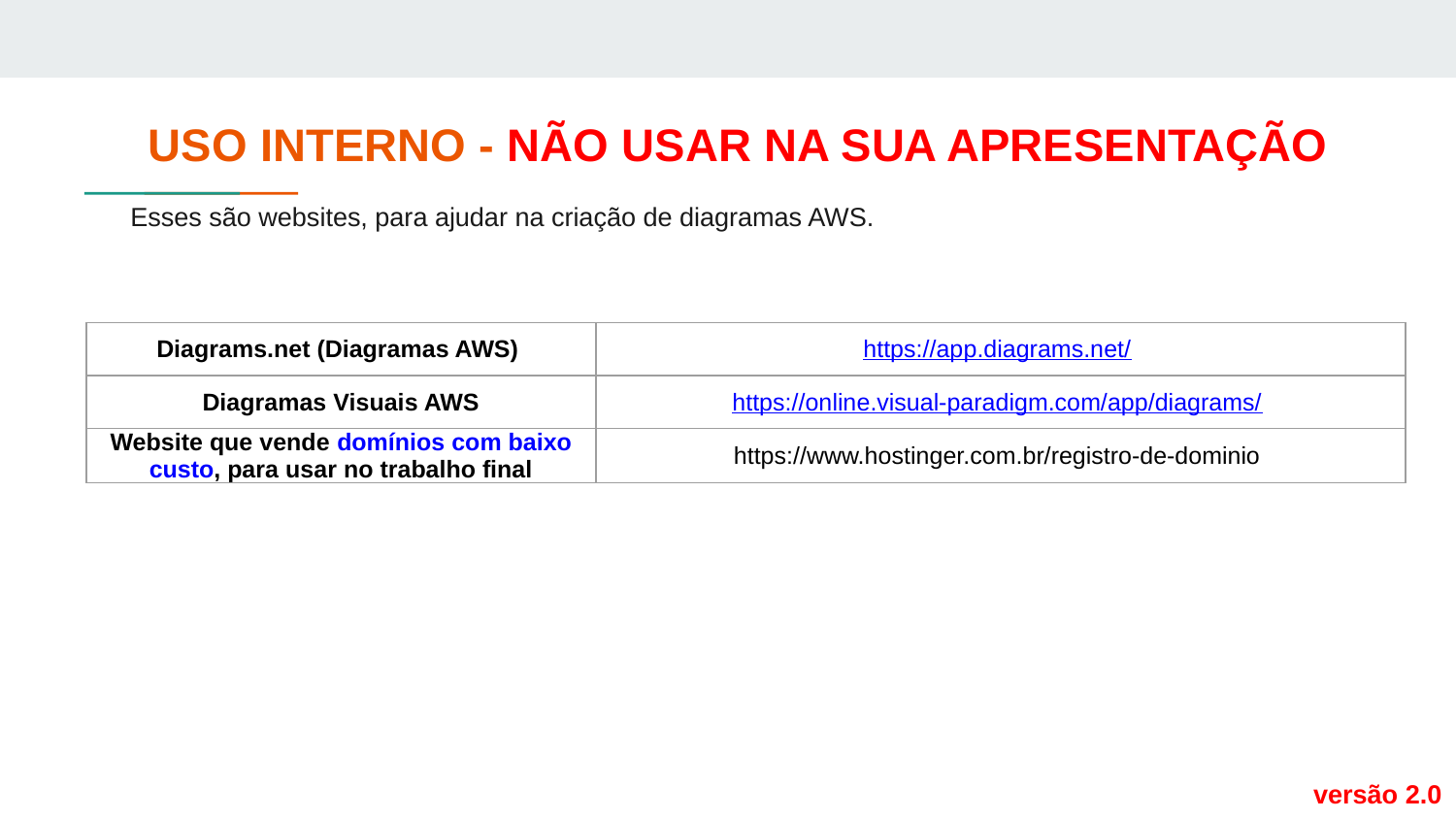

# USO INTERNO - NÃO USAR NA SUA APRESENTAÇÃO
Esses são websites, para ajudar na criação de diagramas AWS.
| Diagrams.net (Diagramas AWS) | https://app.diagrams.net/ |
| --- | --- |
| Diagramas Visuais AWS | https://online.visual-paradigm.com/app/diagrams/ |
| Website que vende domínios com baixo custo, para usar no trabalho final | https://www.hostinger.com.br/registro-de-dominio |
versão 2.0